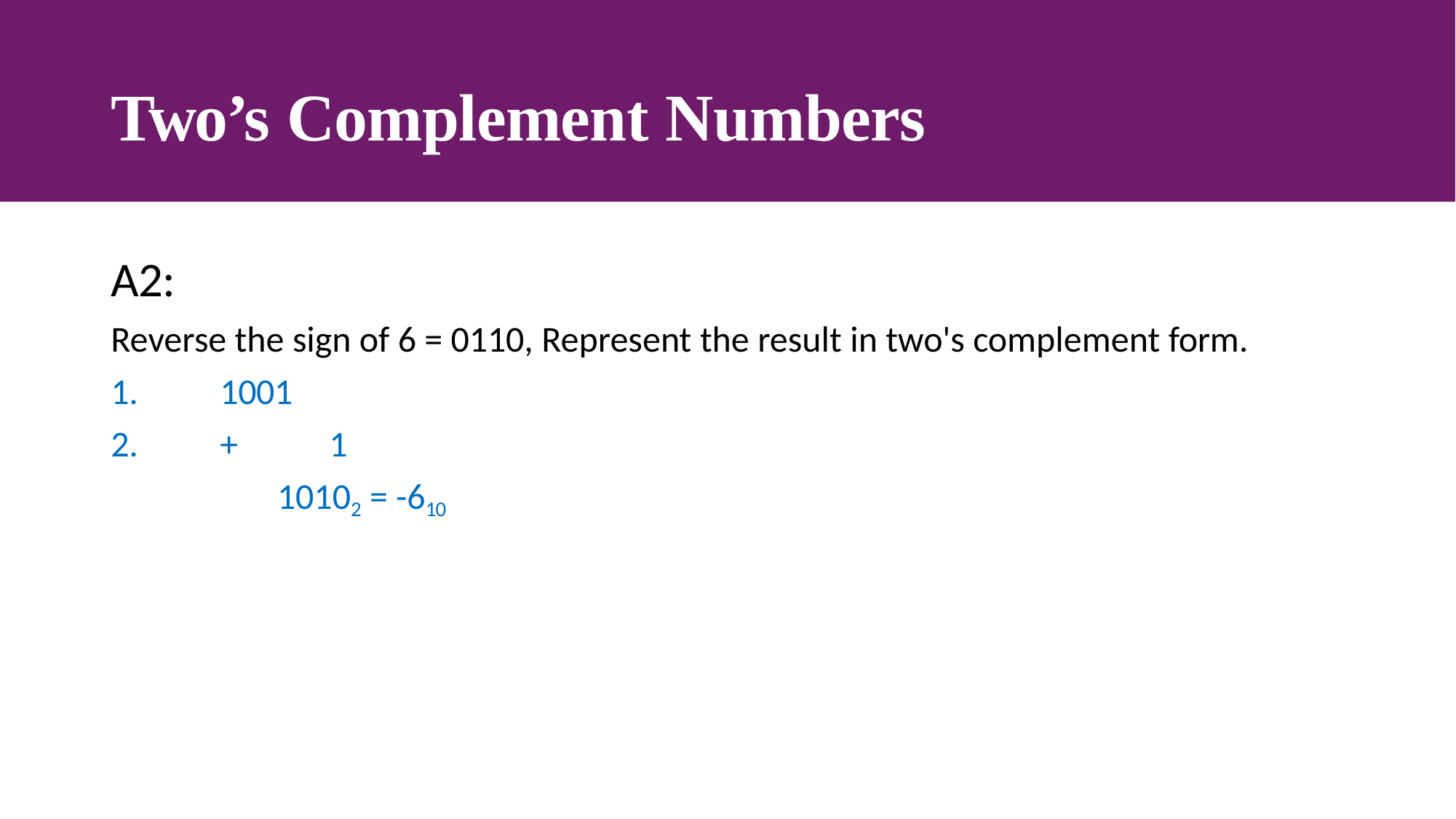

# Two’s Complement Numbers
A2:
Reverse the sign of 6 = 0110, Represent the result in two's complement form.
1.	1001
2.	+	1
10102 = -610